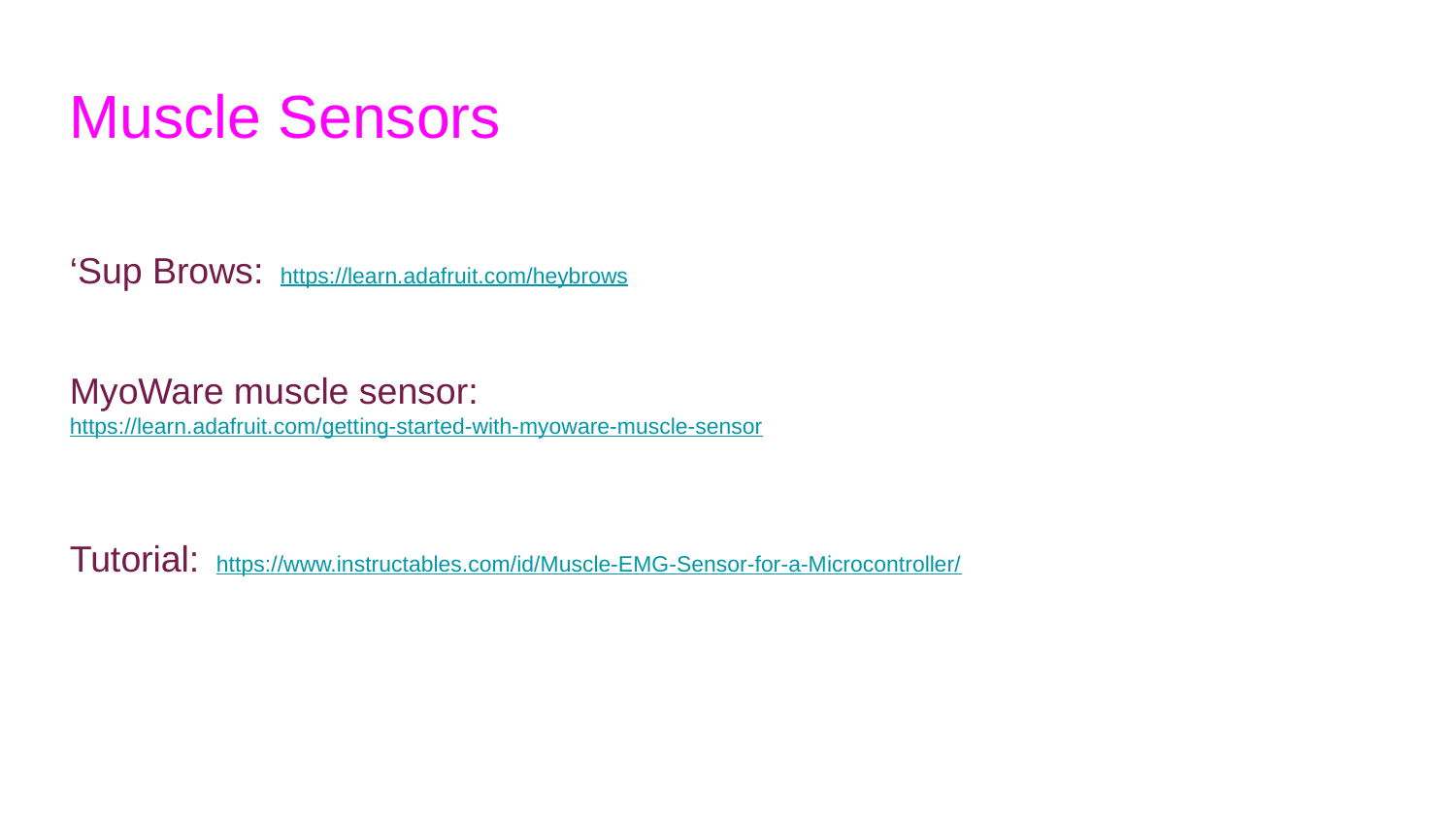

Muscle Sensors

‘Sup Brows: https://learn.adafruit.com/heybrows

MyoWare muscle sensor:
https://learn.adafruit.com/getting-started-with-myoware-muscle-sensor

Tutorial: https://www.instructables.com/id/Muscle-EMG-Sensor-for-a-Microcontroller/